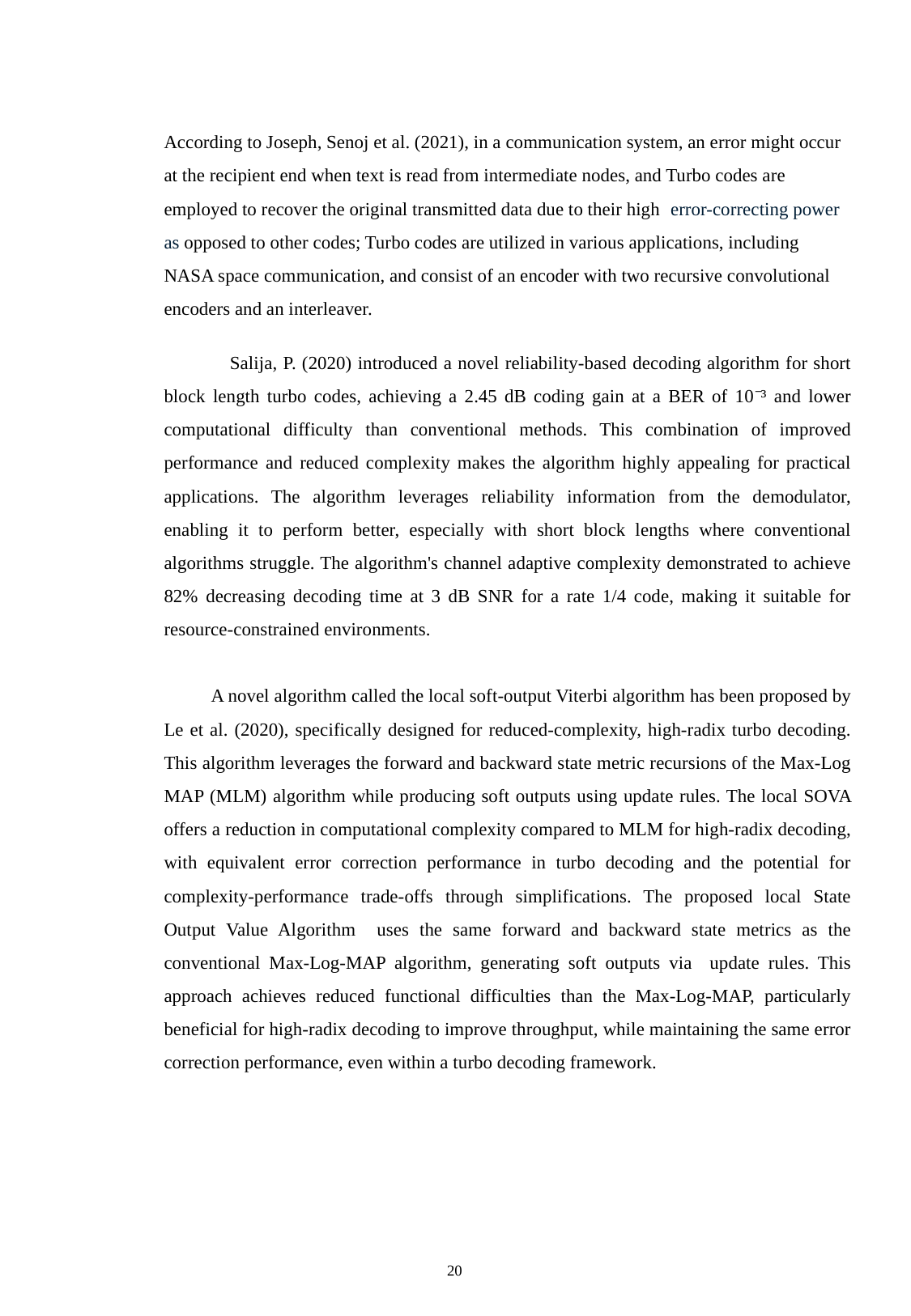

According to Joseph, Senoj et al. (2021), in a communication system, an error might occur at the recipient end when text is read from intermediate nodes, and Turbo codes are employed to recover the original transmitted data due to their high  error-correcting power as opposed to other codes; Turbo codes are utilized in various applications, including NASA space communication, and consist of an encoder with two recursive convolutional encoders and an interleaver.

           Salija, P. (2020) introduced a novel reliability-based decoding algorithm for short block length turbo codes, achieving a 2.45 dB coding gain at a BER of 10⁻³ and lower computational difficulty than conventional methods. This combination of improved performance and reduced complexity makes the algorithm highly appealing for practical applications. The algorithm leverages reliability information from the demodulator, enabling it to perform better, especially with short block lengths where conventional algorithms struggle. The algorithm's channel adaptive complexity demonstrated to achieve 82% decreasing decoding time at 3 dB SNR for a rate 1/4 code, making it suitable for resource-constrained environments.

          A novel algorithm called the local soft-output Viterbi algorithm has been proposed by Le et al. (2020), specifically designed for reduced-complexity, high-radix turbo decoding. This algorithm leverages the forward and backward state metric recursions of the Max-Log MAP (MLM) algorithm while producing soft outputs using update rules. The local SOVA offers a reduction in computational complexity compared to MLM for high-radix decoding, with equivalent error correction performance in turbo decoding and the potential for complexity-performance trade-offs through simplifications. The proposed local State Output Value Algorithm  uses the same forward and backward state metrics as the conventional Max-Log-MAP algorithm, generating soft outputs via  update rules. This approach achieves reduced functional difficulties than the Max-Log-MAP, particularly beneficial for high-radix decoding to improve throughput, while maintaining the same error correction performance, even within a turbo decoding framework.
20